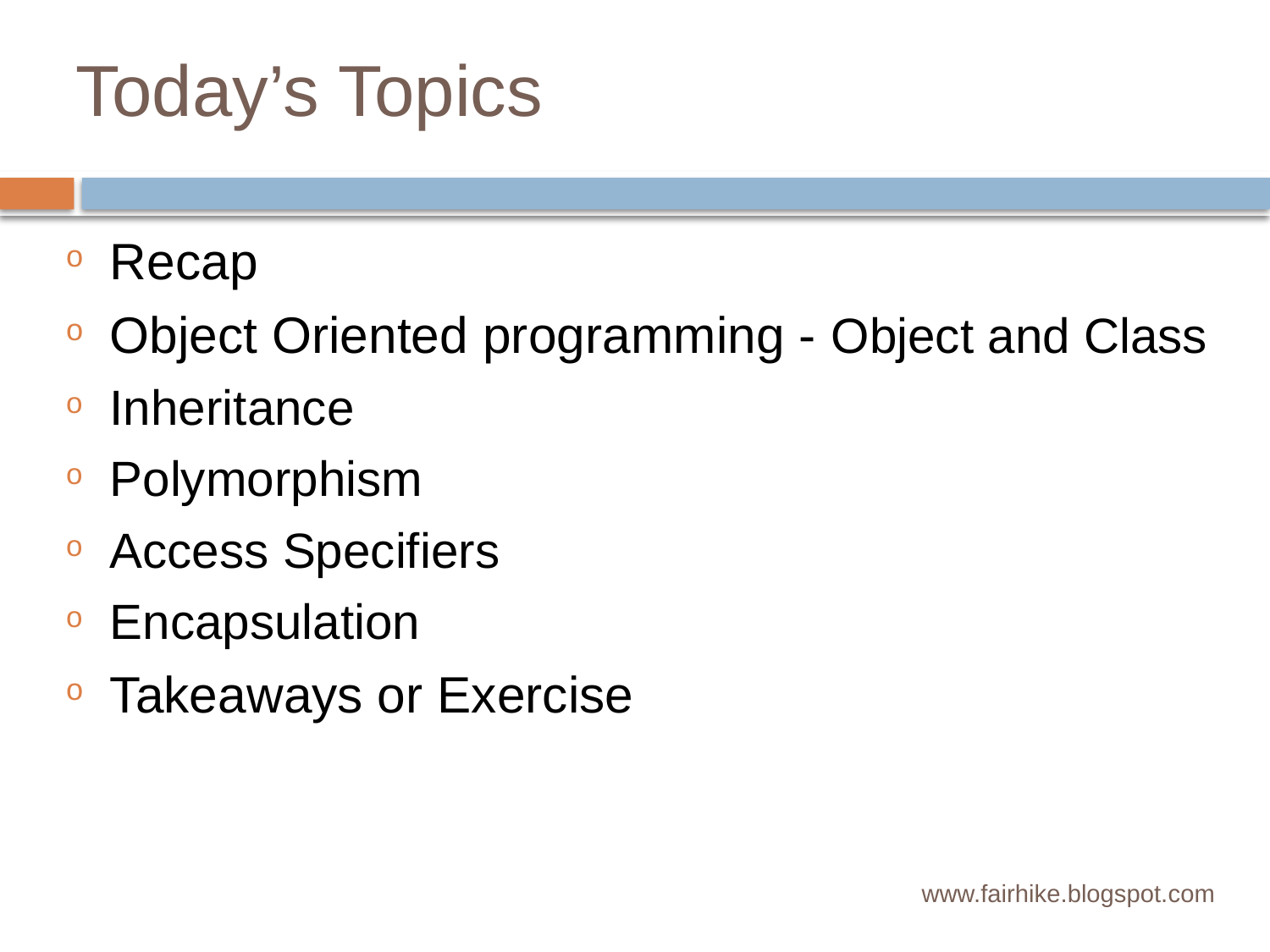

# Today’s Topics
Recap
Object Oriented programming - Object and Class
Inheritance
Polymorphism
Access Specifiers
Encapsulation
Takeaways or Exercise

www.fairhike.blogspot.com